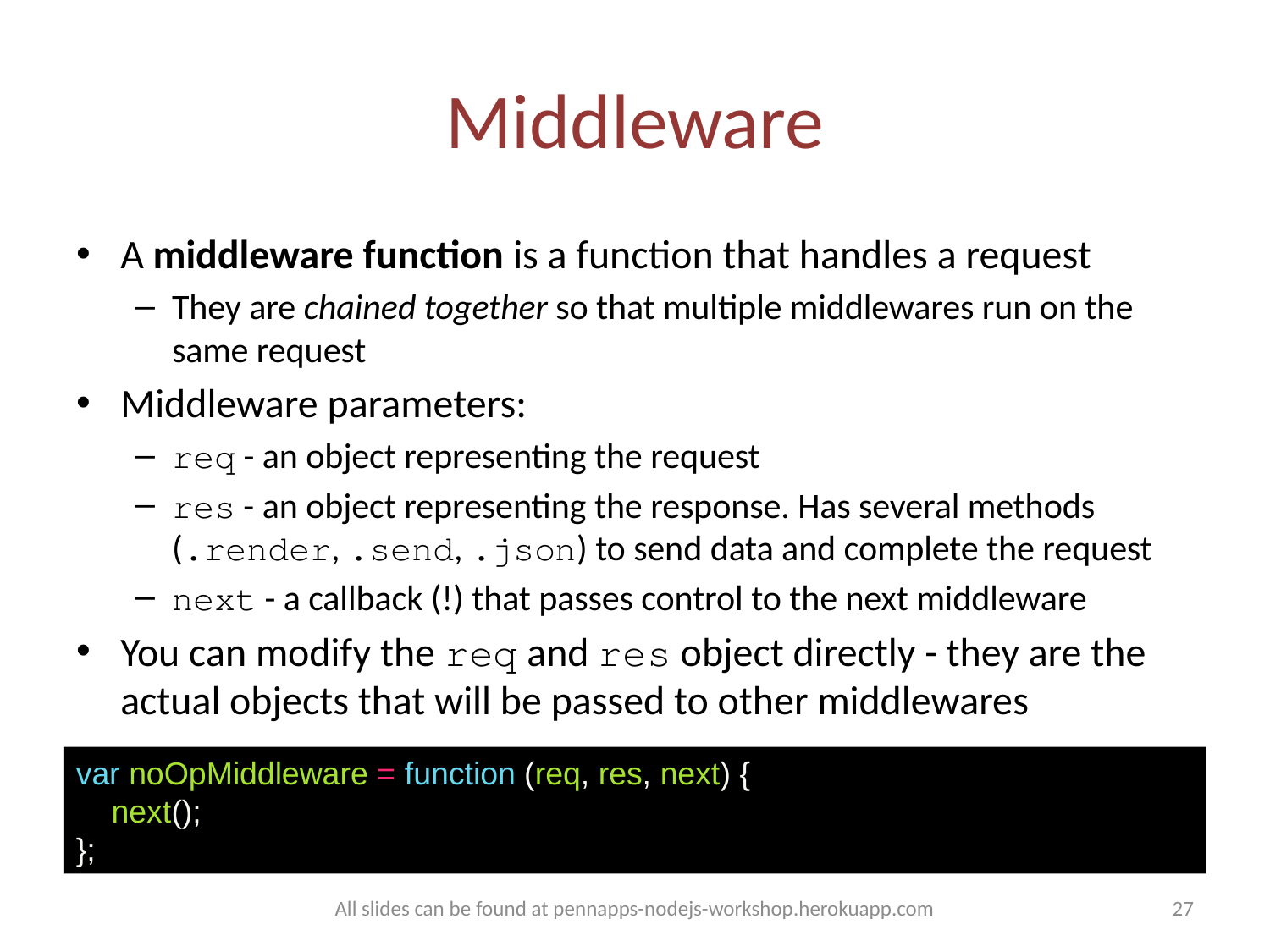

# Middleware
A middleware function is a function that handles a request
They are chained together so that multiple middlewares run on the same request
Middleware parameters:
req - an object representing the request
res - an object representing the response. Has several methods (.render, .send, .json) to send data and complete the request
next - a callback (!) that passes control to the next middleware
You can modify the req and res object directly - they are the actual objects that will be passed to other middlewares
var noOpMiddleware = function (req, res, next) {
    next();
};
All slides can be found at pennapps-nodejs-workshop.herokuapp.com
27